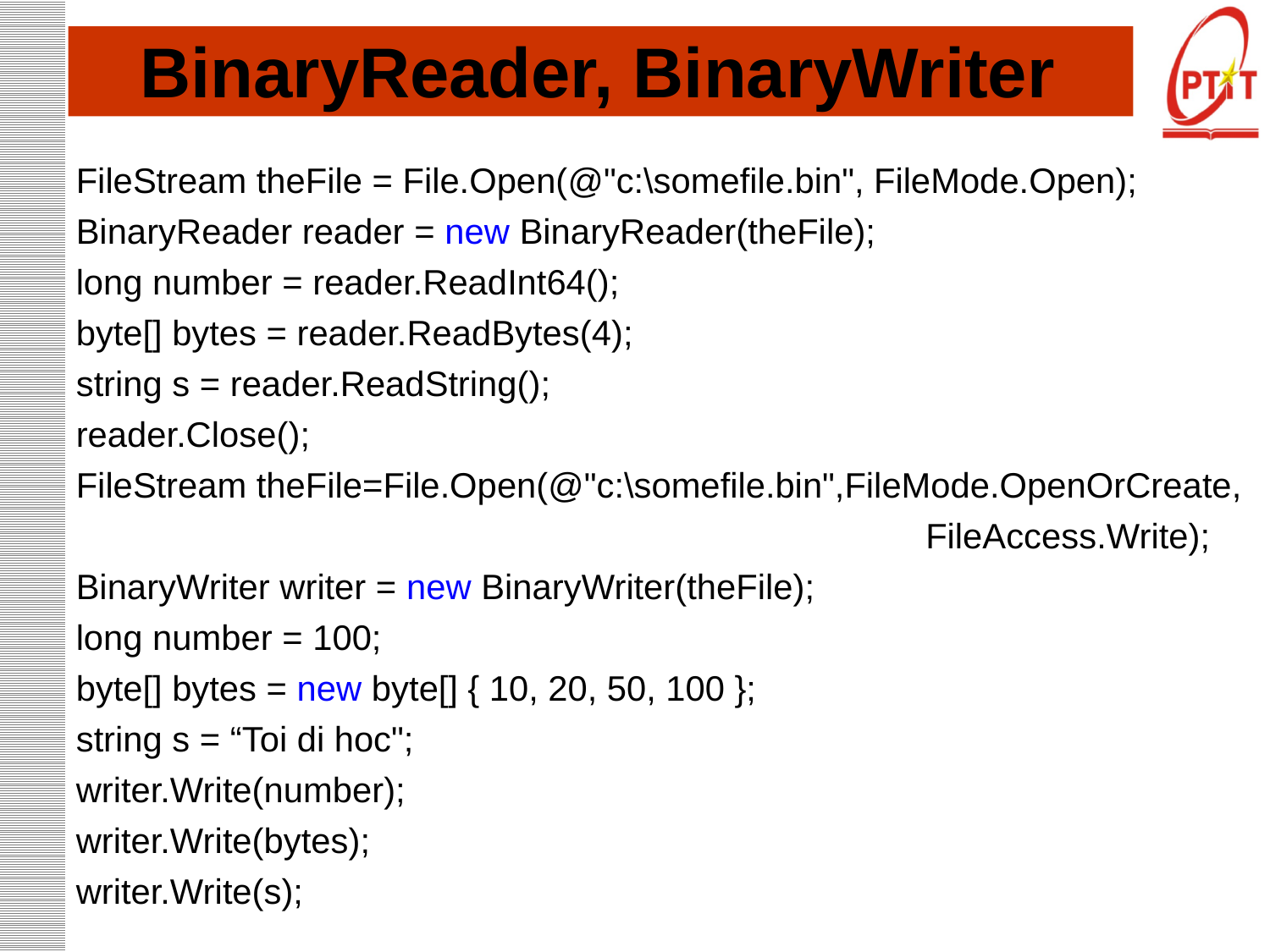

# BinaryReader, BinaryWriter
FileStream theFile = File.Open(@"c:\somefile.bin", FileMode.Open);
BinaryReader reader = new BinaryReader(theFile);
long number = reader.ReadInt64();
byte[] bytes = reader.ReadBytes(4);
string s = reader.ReadString();
reader.Close();
FileStream theFile=File.Open(@"c:\somefile.bin",FileMode.OpenOrCreate, 						         FileAccess.Write);
BinaryWriter writer = new BinaryWriter(theFile);
long number = 100;
byte[] bytes = new byte[] { 10, 20, 50, 100 };
string s = “Toi di hoc";
writer.Write(number);
writer.Write(bytes);
writer.Write(s);